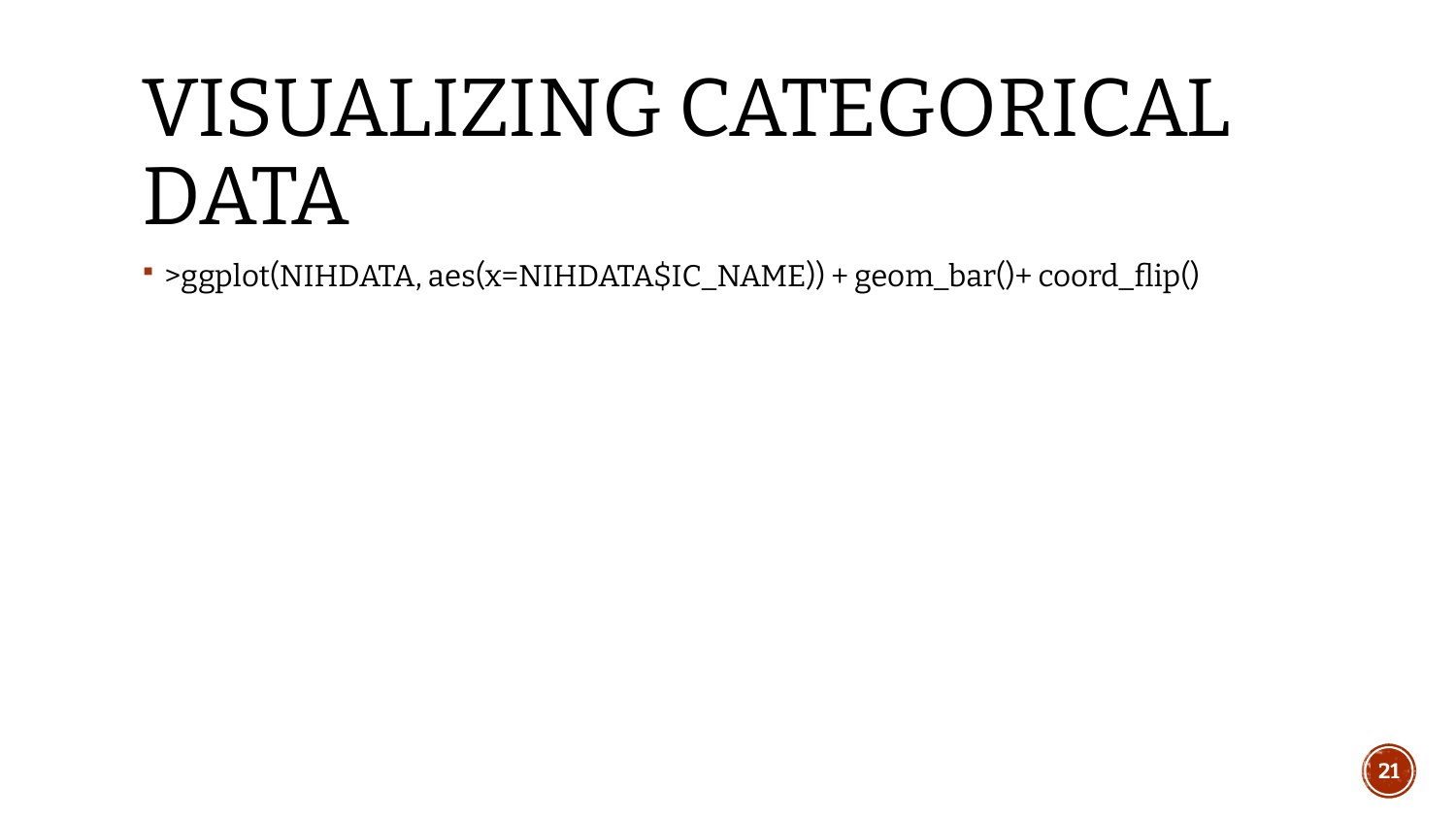

# visualizing categorical data
>ggplot(NIHDATA, aes(x=NIHDATA$IC_NAME)) + geom_bar()+ coord_flip()

21